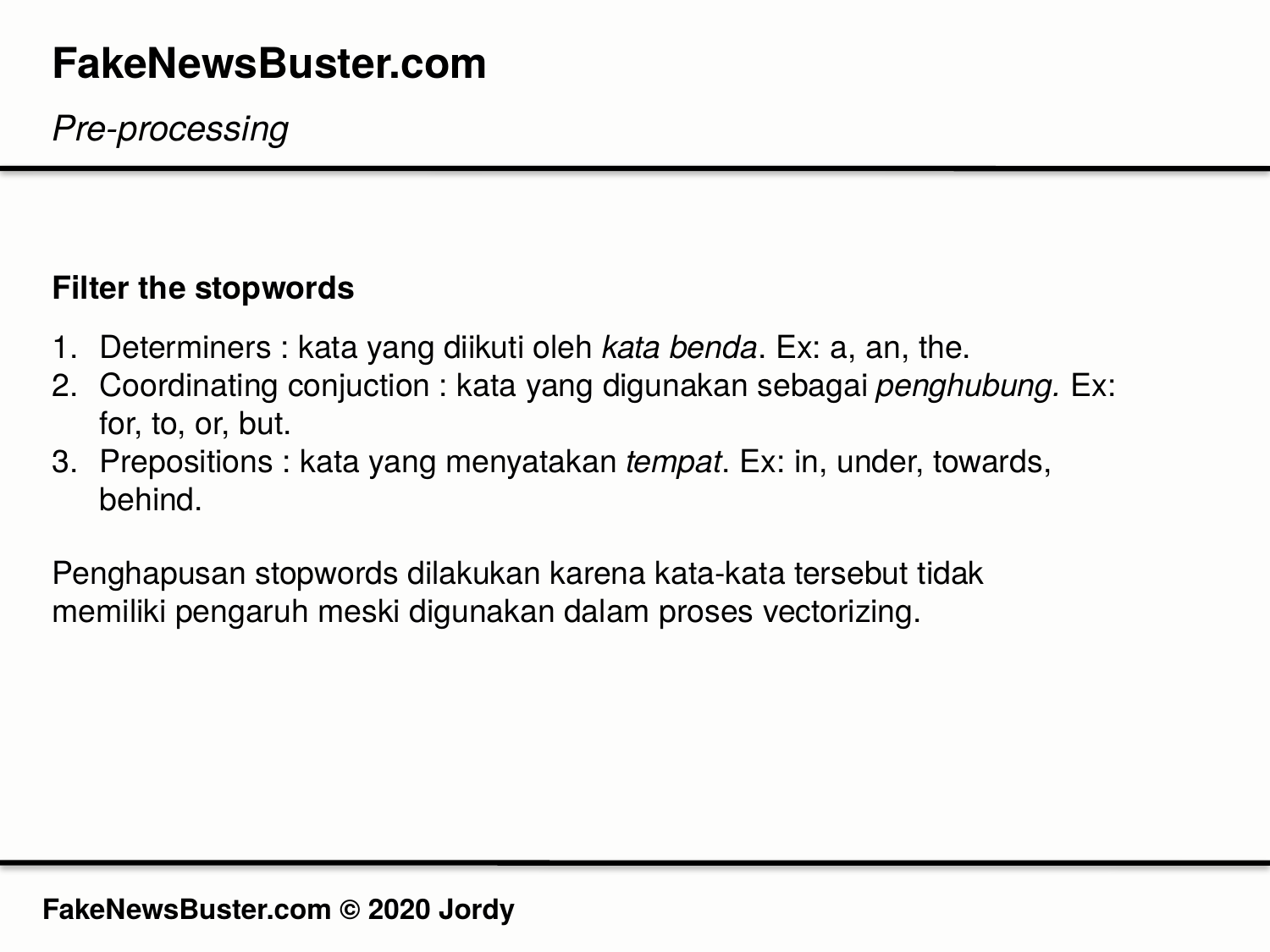

FakeNewsBuster.com
Pre-processing
Filter the stopwords
Determiners : kata yang diikuti oleh kata benda. Ex: a, an, the.
Coordinating conjuction : kata yang digunakan sebagai penghubung. Ex: for, to, or, but.
Prepositions : kata yang menyatakan tempat. Ex: in, under, towards, behind.
Penghapusan stopwords dilakukan karena kata-kata tersebut tidak memiliki pengaruh meski digunakan dalam proses vectorizing.
FakeNewsBuster.com © 2020 Jordy